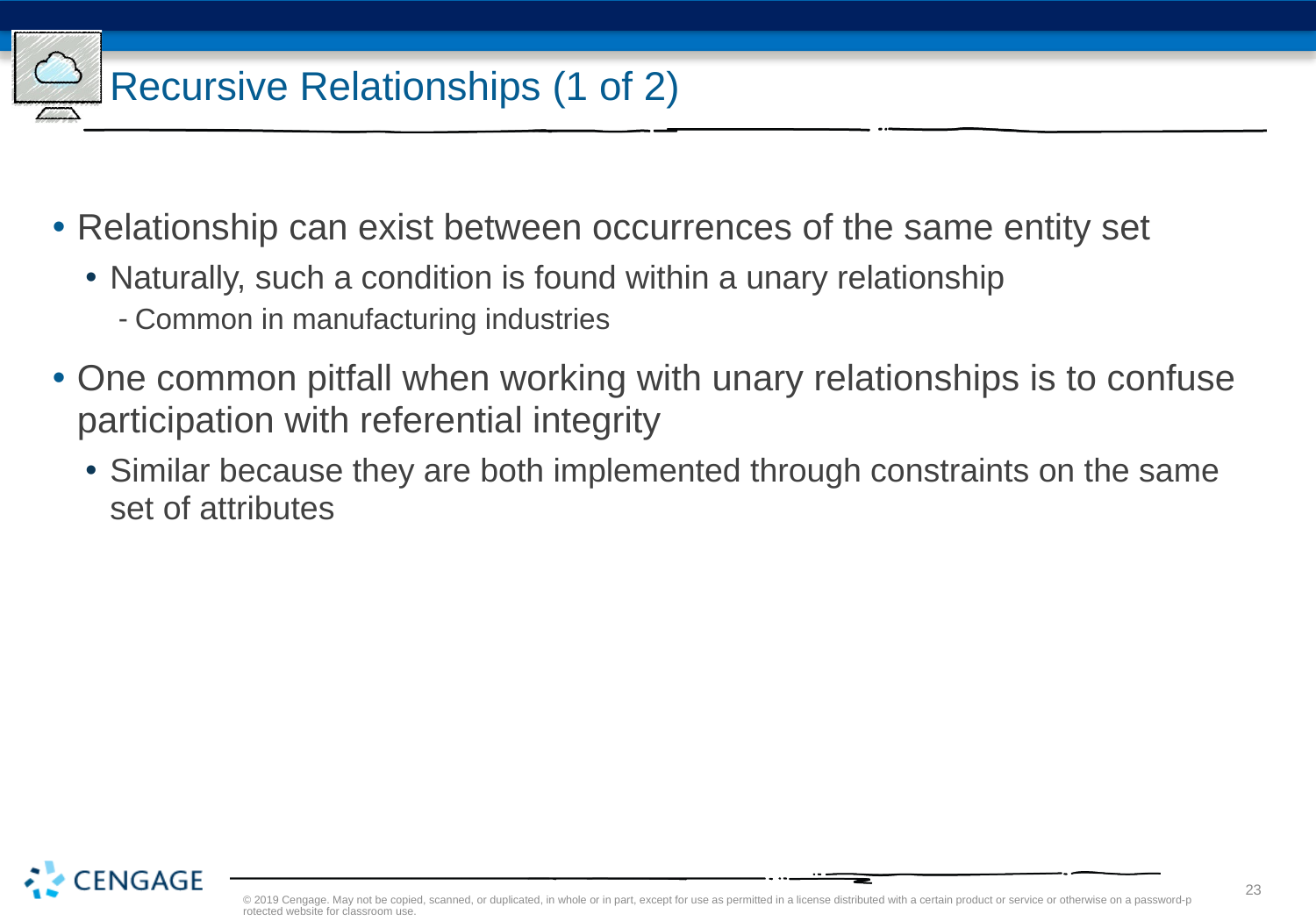

# Recursive Relationships (1 of 2)
Relationship can exist between occurrences of the same entity set
Naturally, such a condition is found within a unary relationship
Common in manufacturing industries
One common pitfall when working with unary relationships is to confuse participation with referential integrity
Similar because they are both implemented through constraints on the same set of attributes
© 2019 Cengage. May not be copied, scanned, or duplicated, in whole or in part, except for use as permitted in a license distributed with a certain product or service or otherwise on a password-protected website for classroom use.